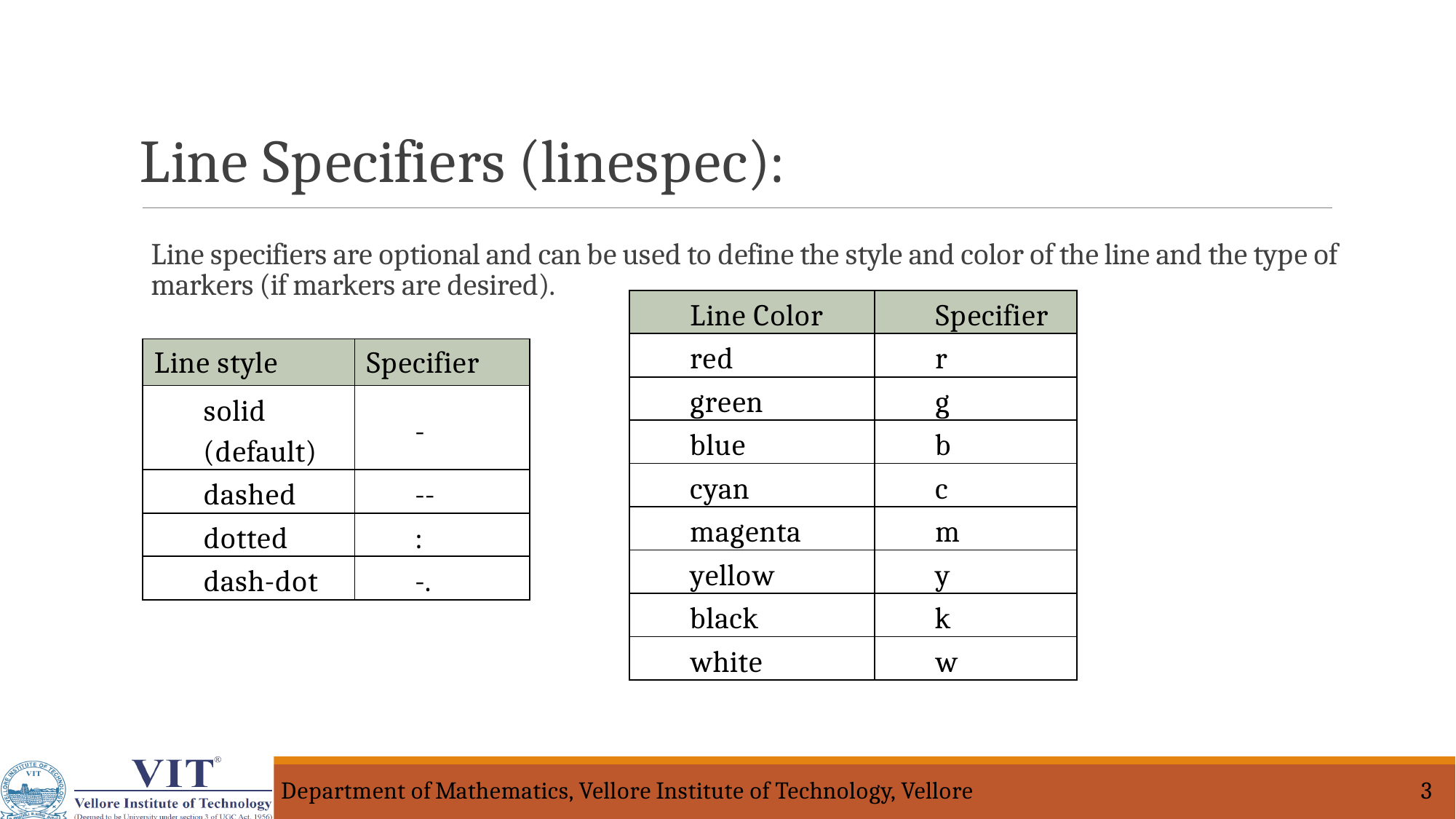

Line Specifiers (linespec):
Line specifiers are optional and can be used to define the style and color of the line and the type of markers (if markers are desired).
| Line Color | Specifier |
| --- | --- |
| red | r |
| green | g |
| blue | b |
| cyan | c |
| magenta | m |
| yellow | y |
| black | k |
| white | w |
| Line style | Specifier |
| --- | --- |
| solid (default) | - |
| dashed | -- |
| dotted | : |
| dash-dot | -. |
Department of Mathematics, Vellore Institute of Technology, Vellore
3